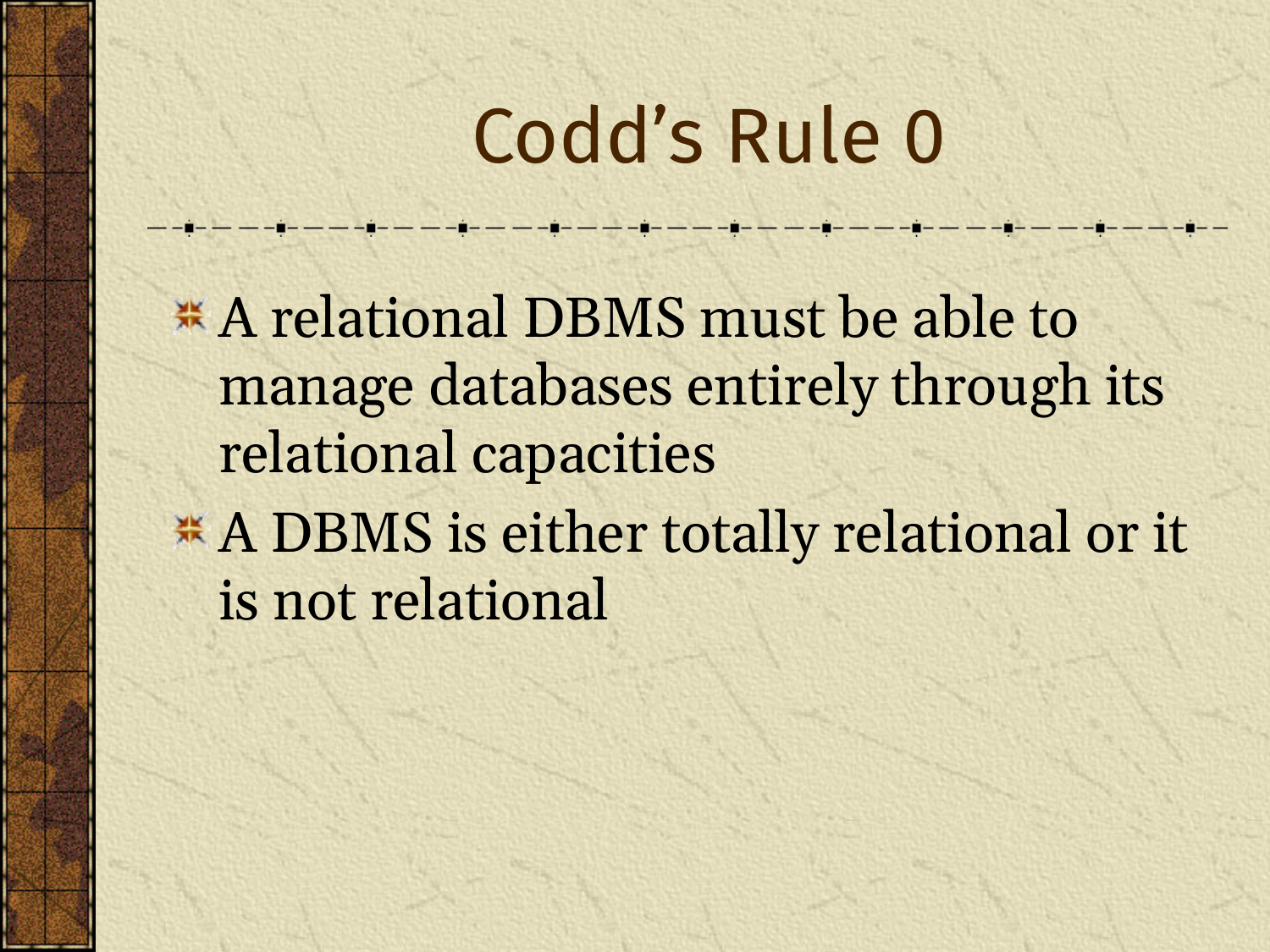

# Codd’s Rule 0
A relational DBMS must be able to manage databases entirely through its relational capacities
A DBMS is either totally relational or it is not relational